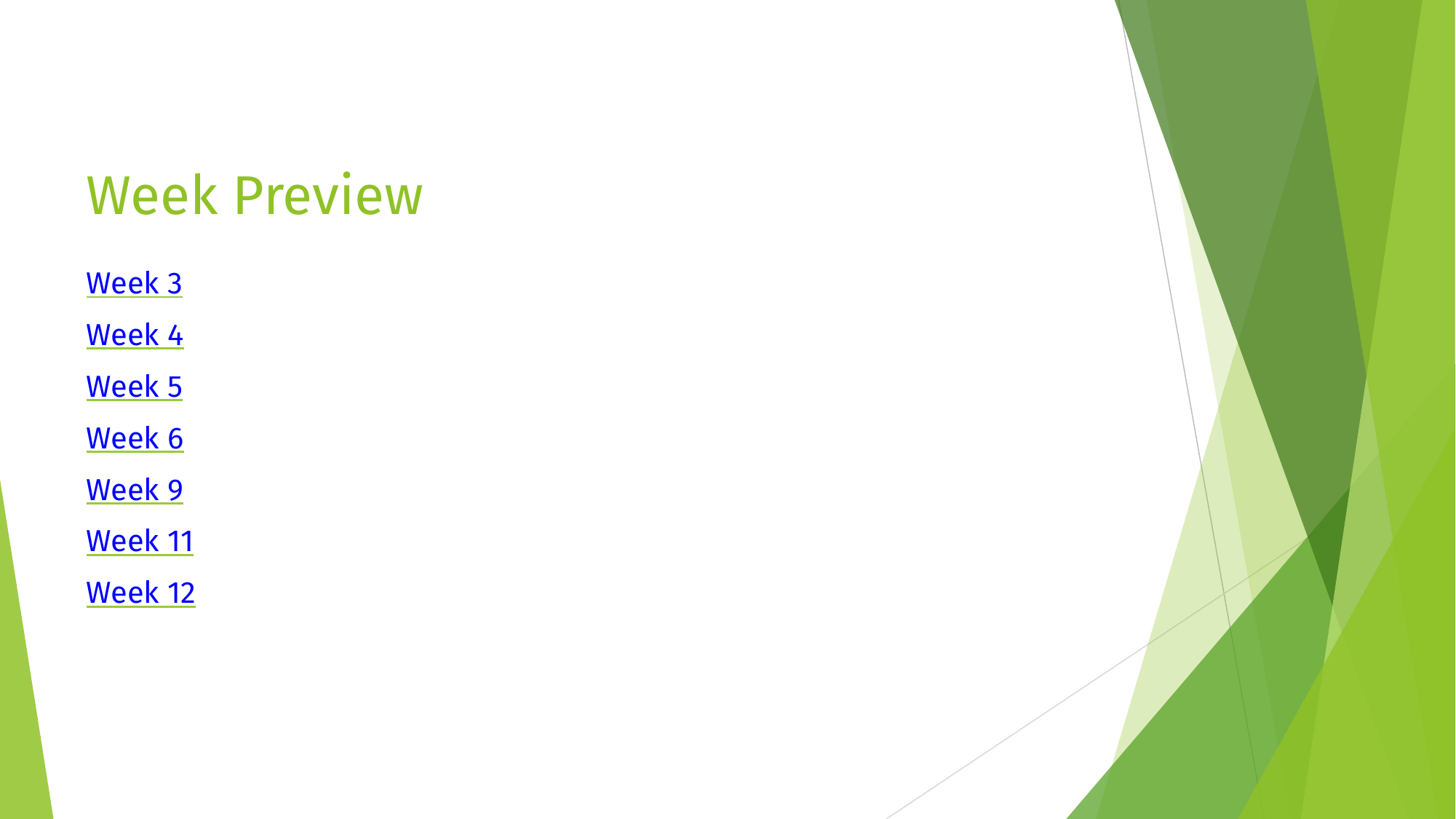

# Week Preview
Week 3
Week 4
Week 5
Week 6
Week 9
Week 11
Week 12